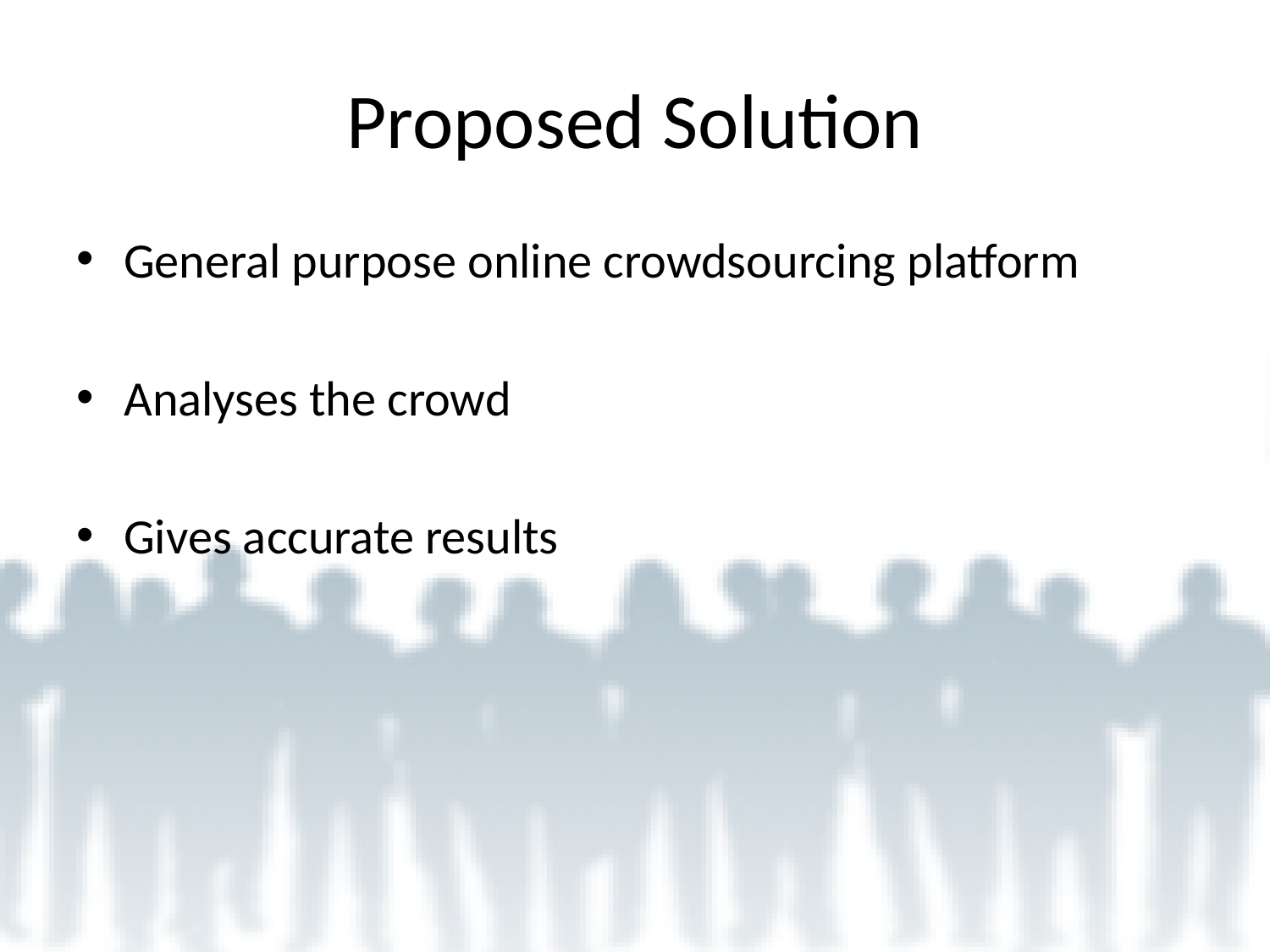

# Proposed Solution
General purpose online crowdsourcing platform

Analyses the crowd

Gives accurate results